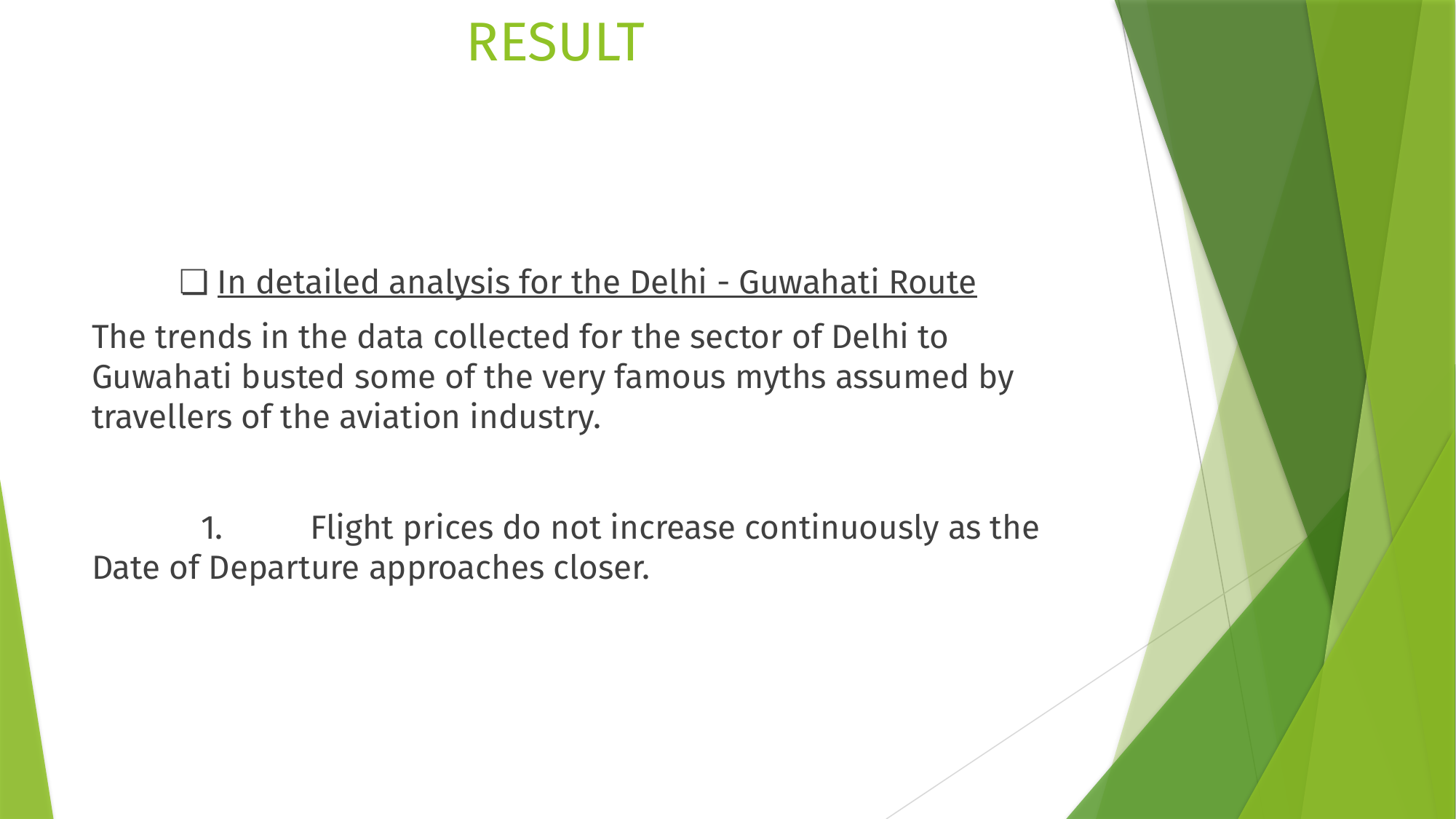

# RESULT

          ❏ In detailed analysis for the Delhi - Guwahati Route
The trends in the data collected for the sector of Delhi to Guwahati busted some of the very famous myths assumed by travellers of the aviation industry.

	1.	Flight prices do not increase continuously as the Date of Departure approaches closer.